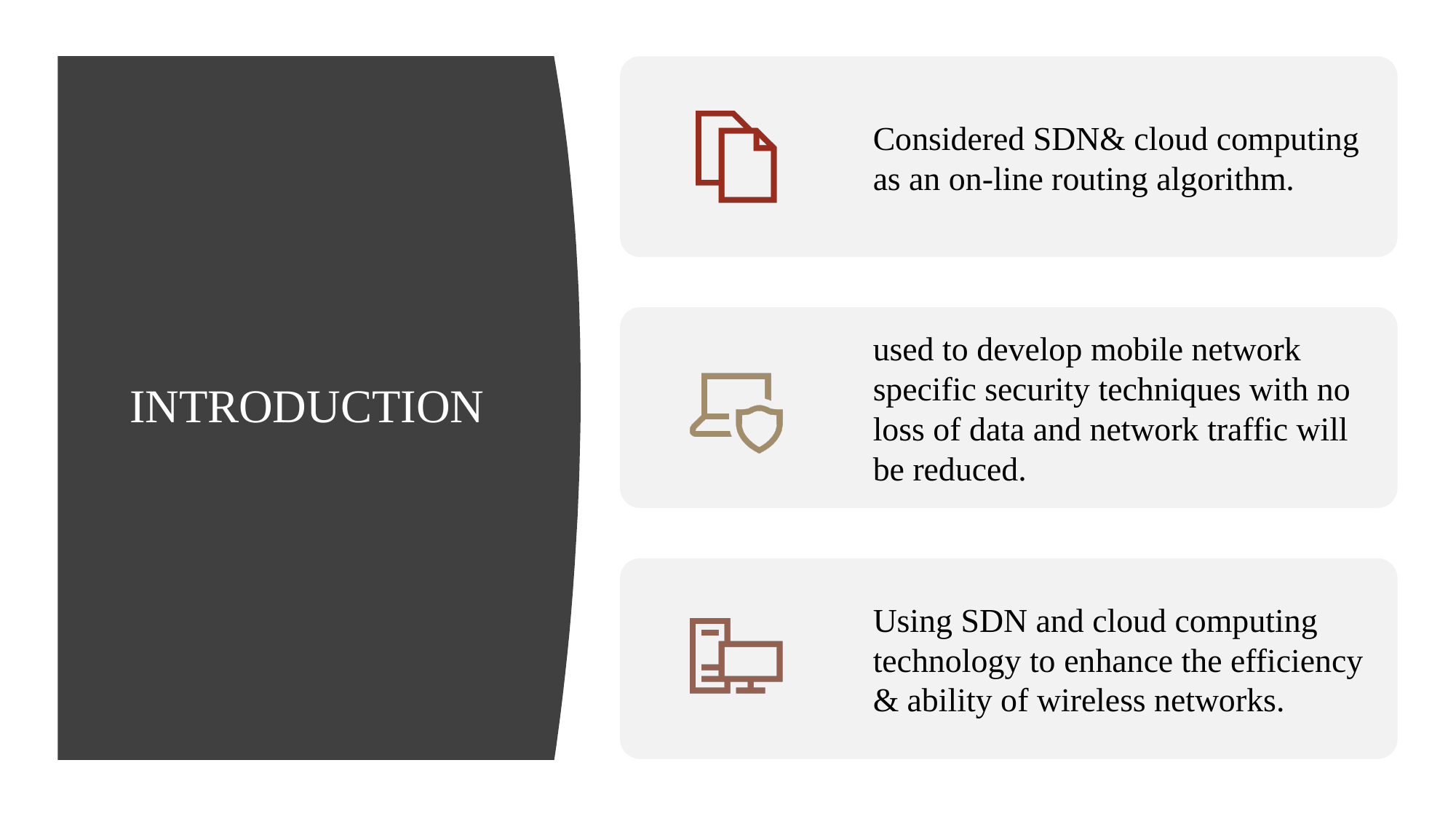

Considered SDN& cloud computing as an on-line routing algorithm.
used to develop mobile network specific security techniques with no loss of data and network traffic will be reduced.
Using SDN and cloud computing technology to enhance the efficiency & ability of wireless networks.

# INTRODUCTION